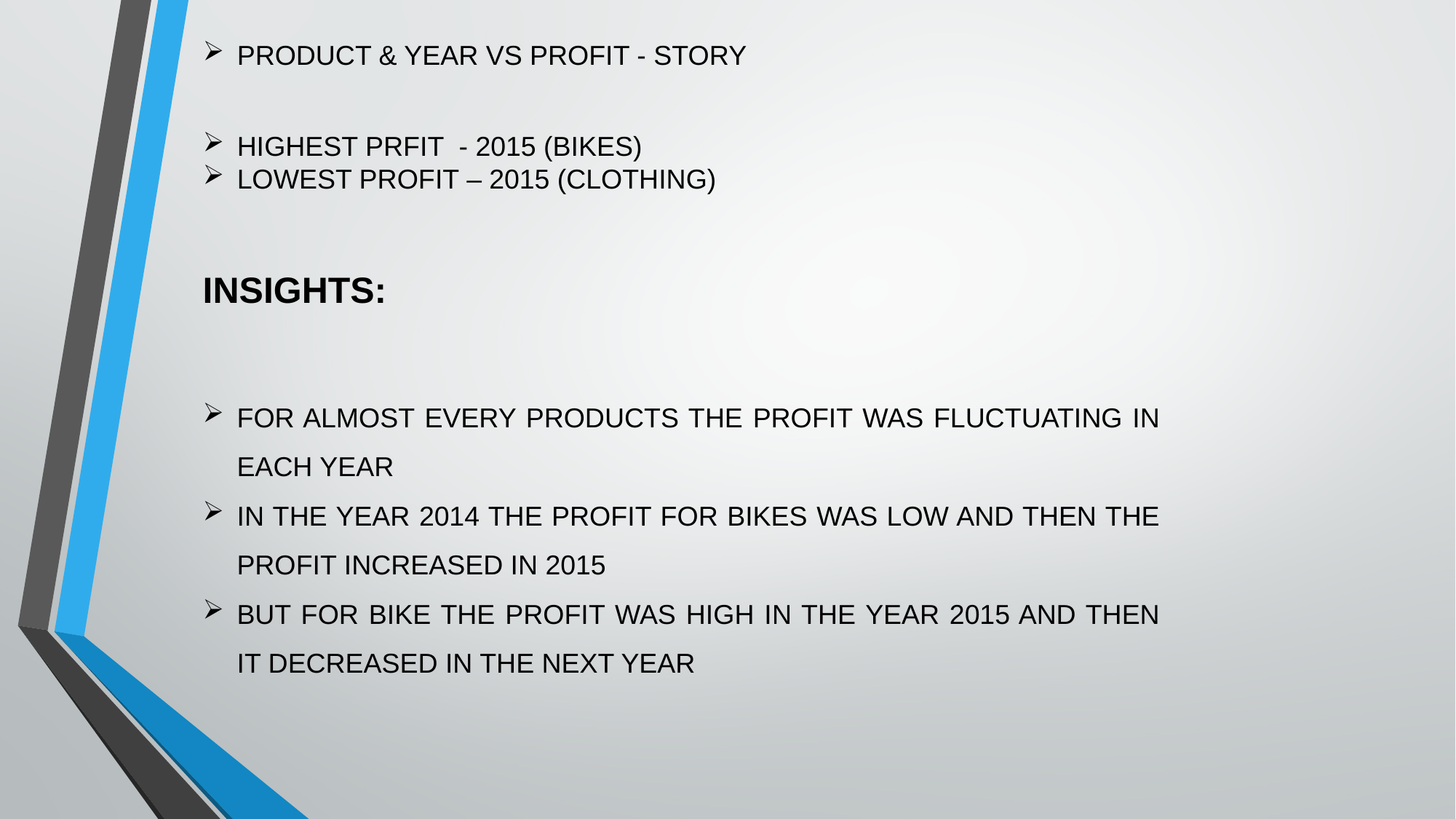

PRODUCT & YEAR VS PROFIT - STORY

HIGHEST PRFIT  - 2015 (BIKES)
LOWEST PROFIT – 2015 (CLOTHING)
INSIGHTS:
FOR ALMOST EVERY PRODUCTS THE PROFIT WAS FLUCTUATING IN EACH YEAR
IN THE YEAR 2014 THE PROFIT FOR BIKES WAS LOW AND THEN THE PROFIT INCREASED IN 2015
BUT FOR BIKE THE PROFIT WAS HIGH IN THE YEAR 2015 AND THEN IT DECREASED IN THE NEXT YEAR